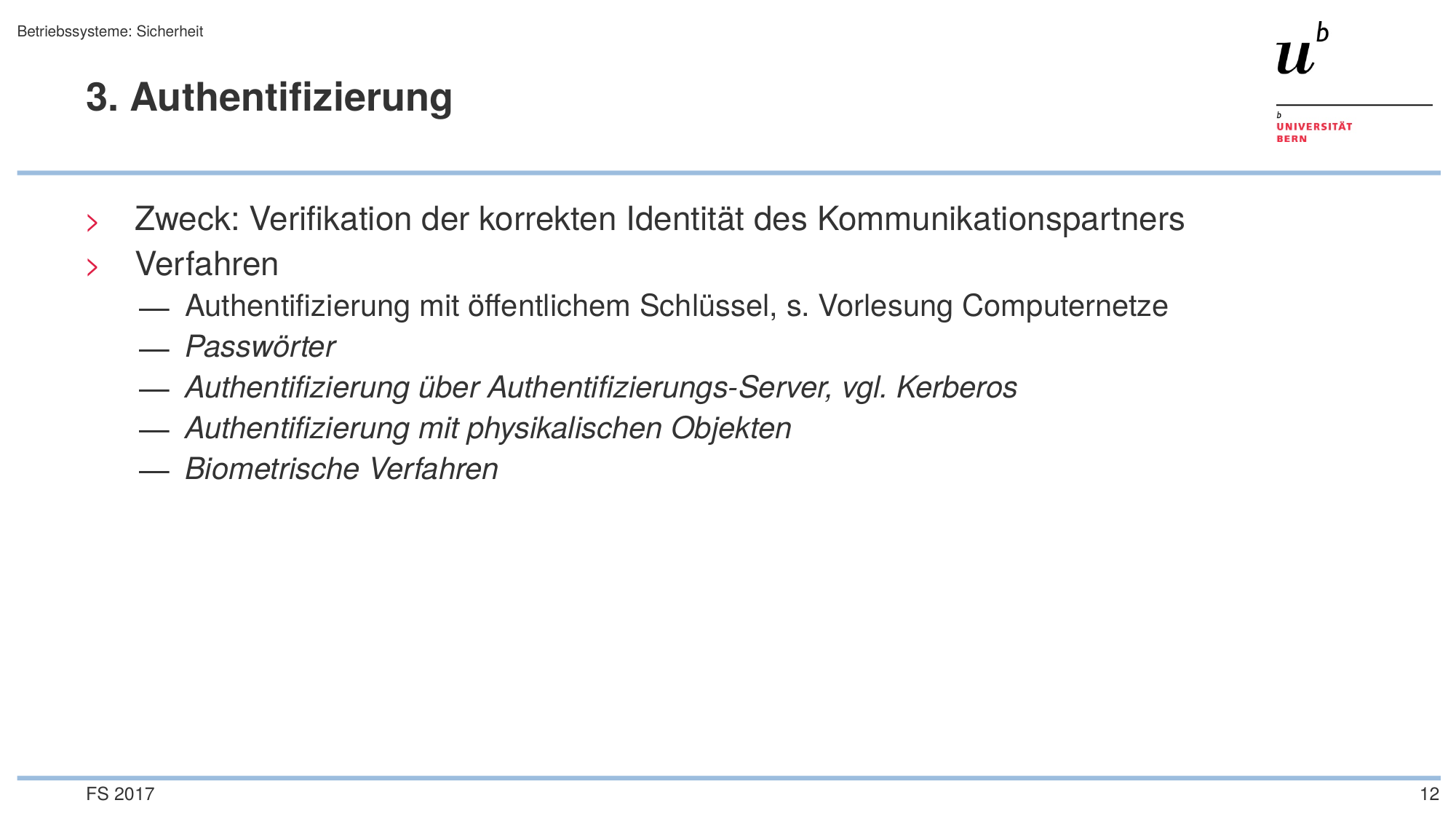

Betriebssysteme: Sicherheit
# 3. Authentifizierung
Zweck: Verifikation der korrekten Identität des Kommunikationspartners
Verfahren
Authentifizierung mit öffentlichem Schlüssel, s. Vorlesung Computernetze
Passwörter
Authentifizierung über Authentifizierungs-Server, vgl. Kerberos
Authentifizierung mit physikalischen Objekten
Biometrische Verfahren
FS 2017
12